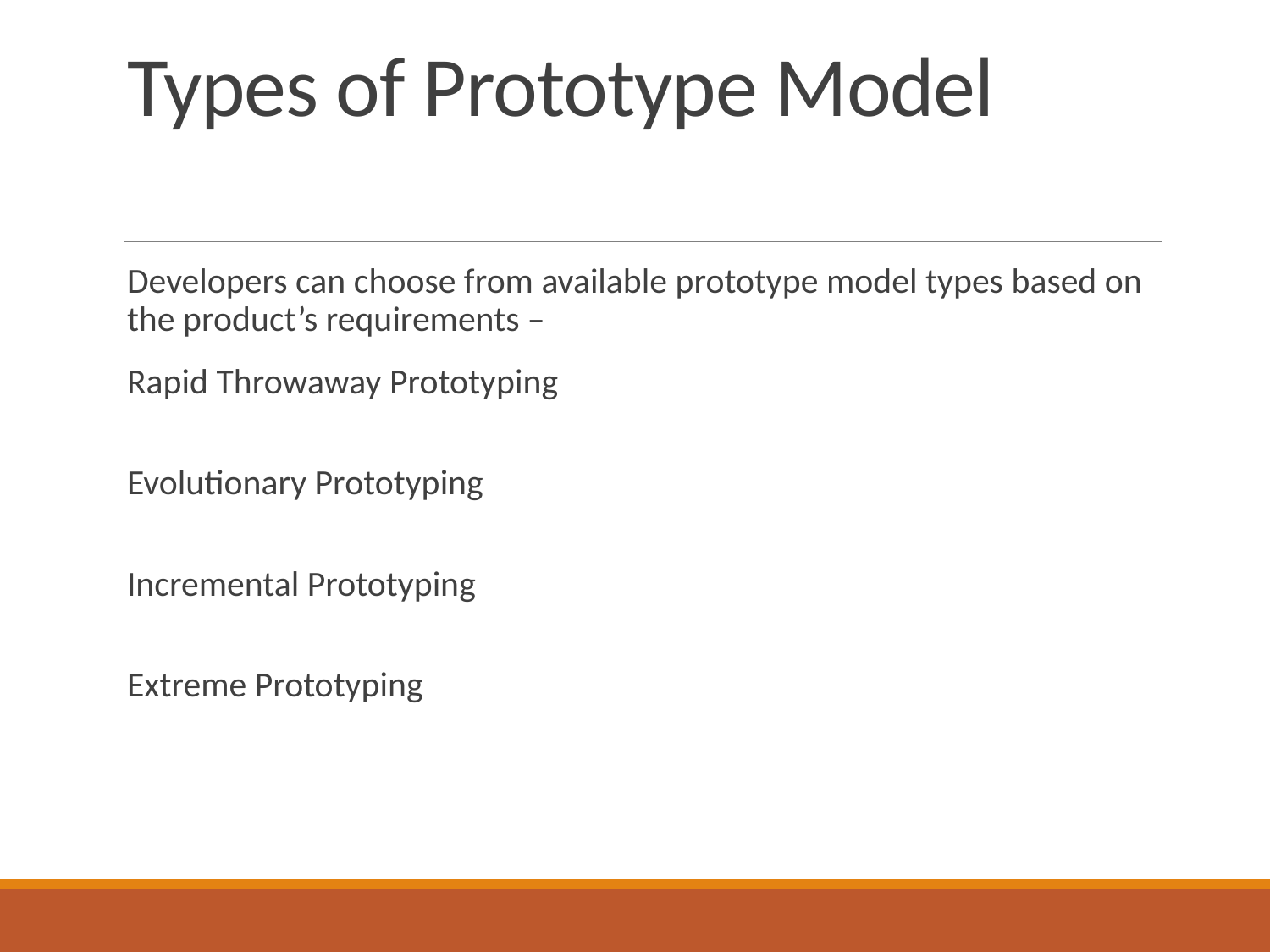

# Types of Prototype Model
Developers can choose from available prototype model types based on the product’s requirements –
Rapid Throwaway Prototyping
Evolutionary Prototyping
Incremental Prototyping
Extreme Prototyping